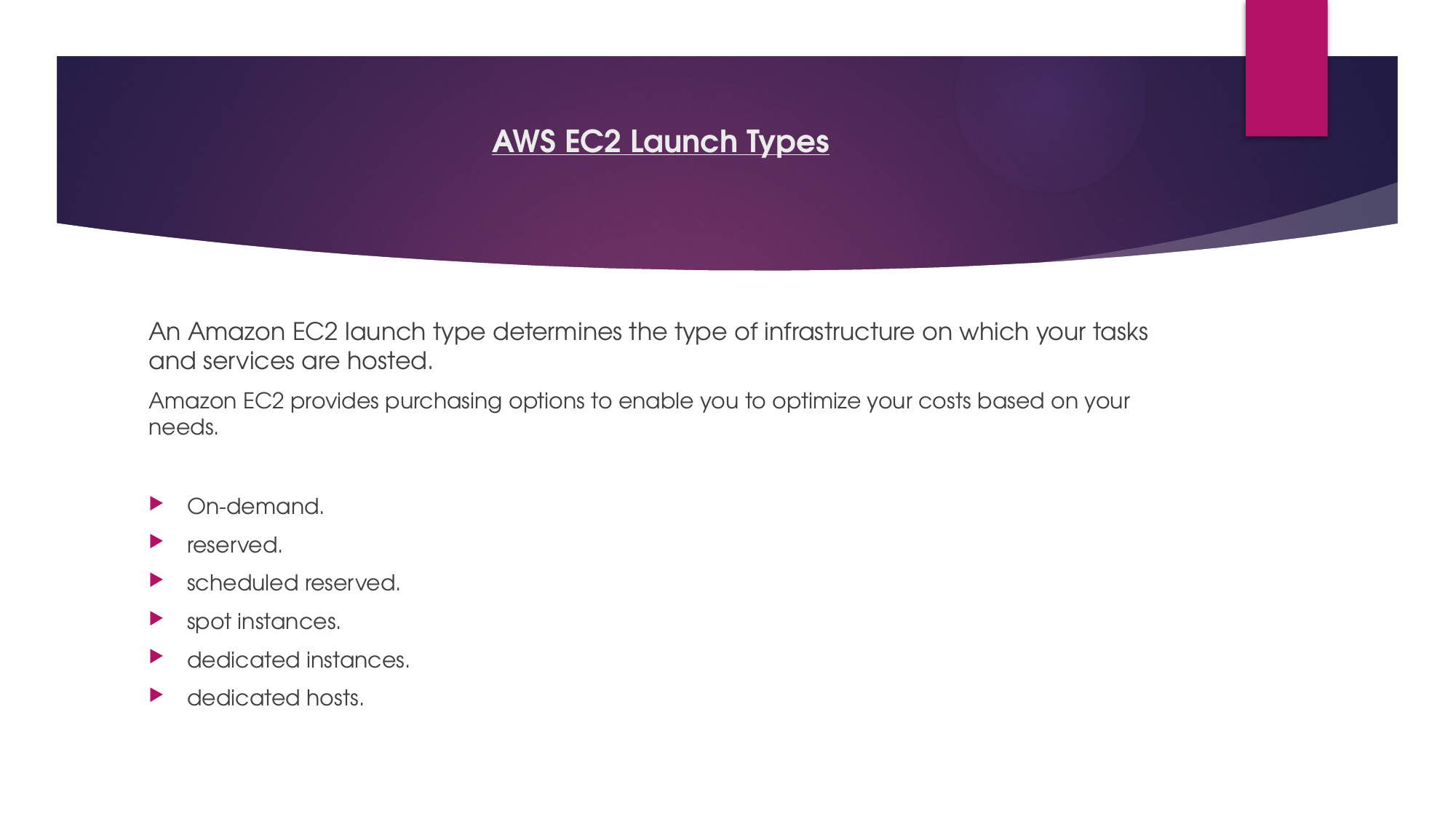

# AWS EC2 Launch Types
An Amazon EC2 launch type determines the type of infrastructure on which your tasks and services are hosted.
Amazon EC2 provides purchasing options to enable you to optimize your costs based on your needs.

On-demand.
reserved.
scheduled reserved.
spot instances.
dedicated instances.
dedicated hosts.